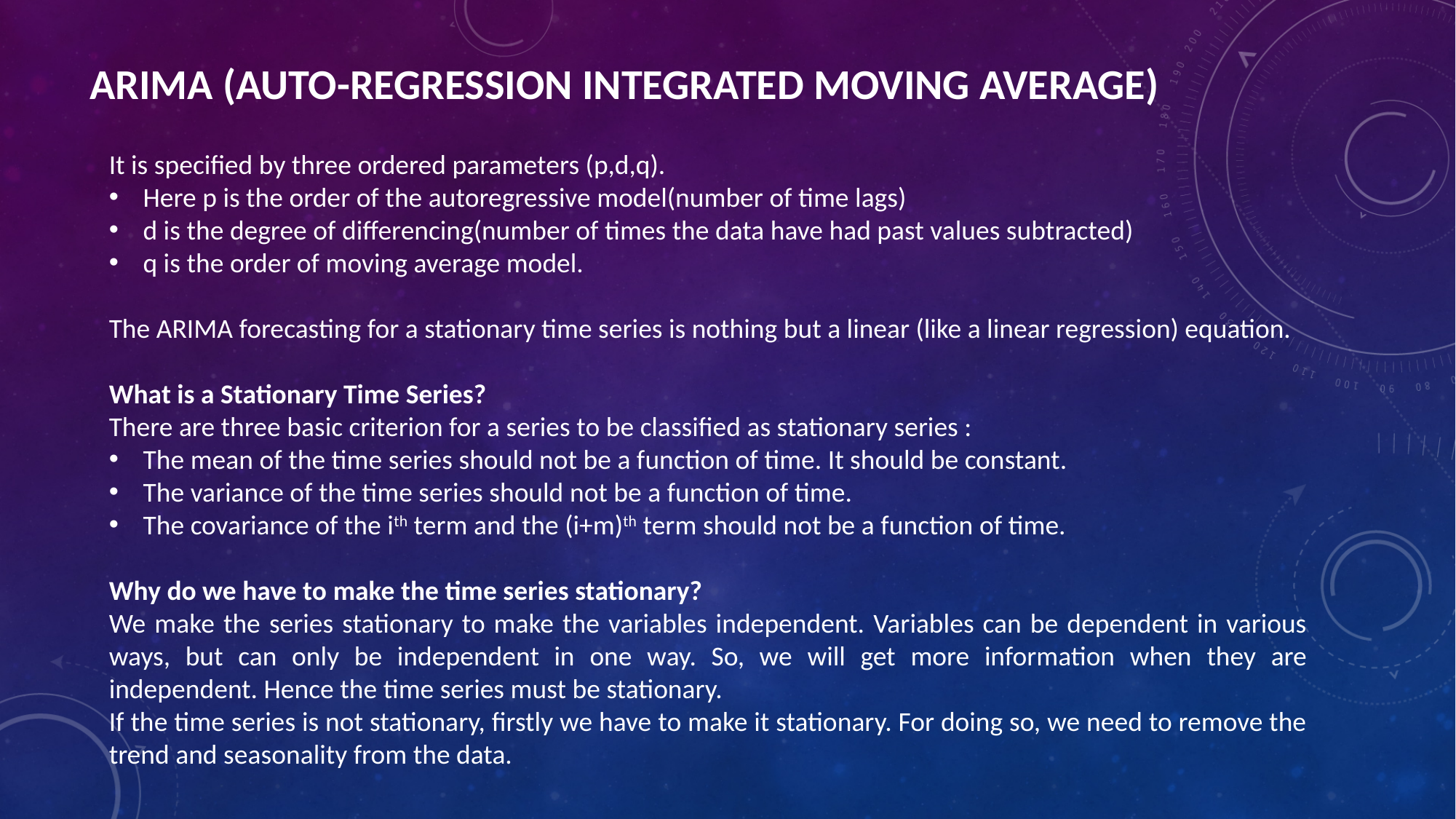

# Arima (auto-regression integrated moving average)
It is specified by three ordered parameters (p,d,q).
Here p is the order of the autoregressive model(number of time lags)
d is the degree of differencing(number of times the data have had past values subtracted)
q is the order of moving average model.

The ARIMA forecasting for a stationary time series is nothing but a linear (like a linear regression) equation.

What is a Stationary Time Series?
There are three basic criterion for a series to be classified as stationary series :
The mean of the time series should not be a function of time. It should be constant.
The variance of the time series should not be a function of time.
The covariance of the ith term and the (i+m)th term should not be a function of time.

Why do we have to make the time series stationary?
We make the series stationary to make the variables independent. Variables can be dependent in various ways, but can only be independent in one way. So, we will get more information when they are independent. Hence the time series must be stationary.
If the time series is not stationary, firstly we have to make it stationary. For doing so, we need to remove the trend and seasonality from the data.